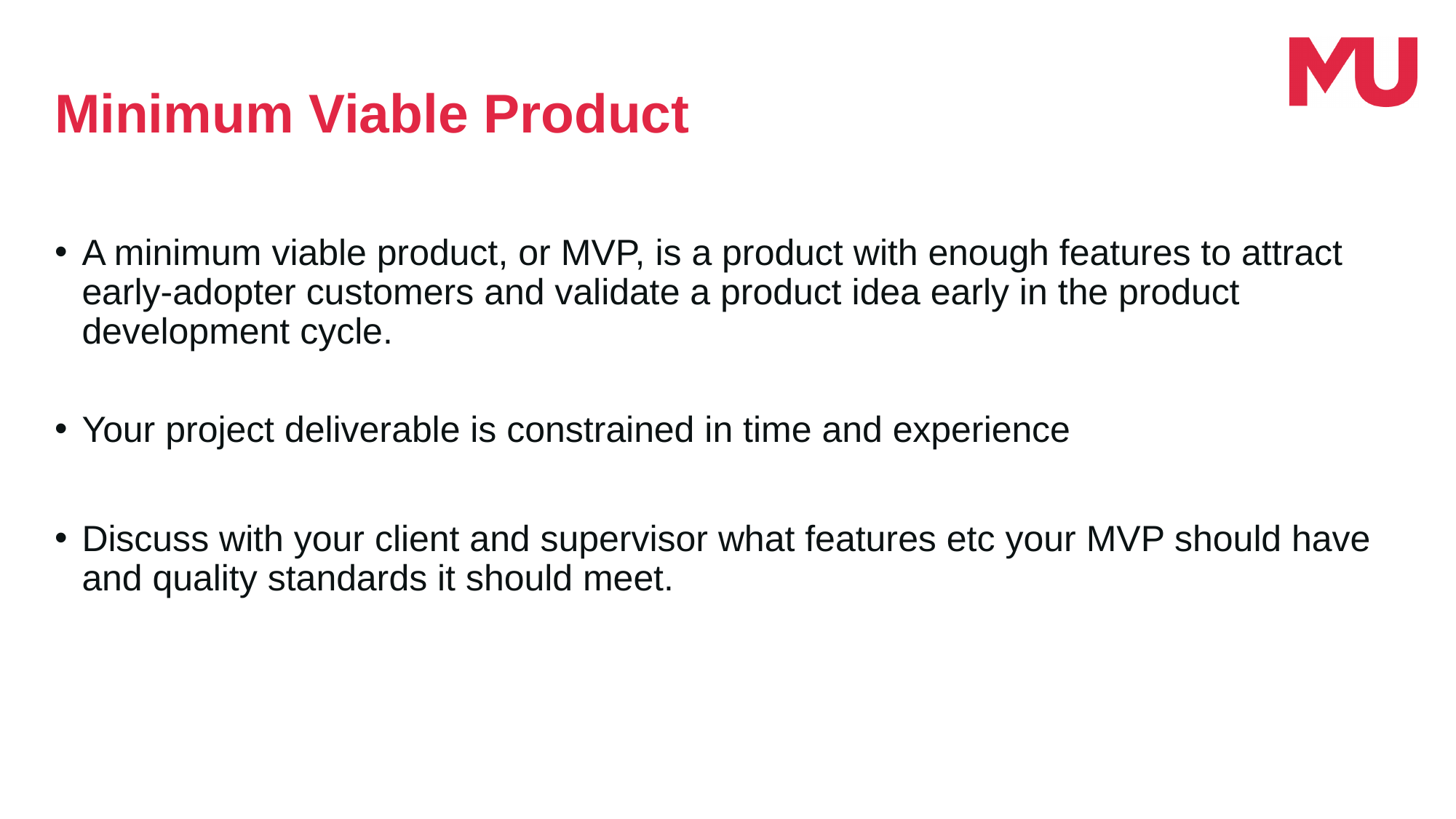

# Minimum Viable Product
A minimum viable product, or MVP, is a product with enough features to attract early-adopter customers and validate a product idea early in the product development cycle.
Your project deliverable is constrained in time and experience

Discuss with your client and supervisor what features etc your MVP should have and quality standards it should meet.